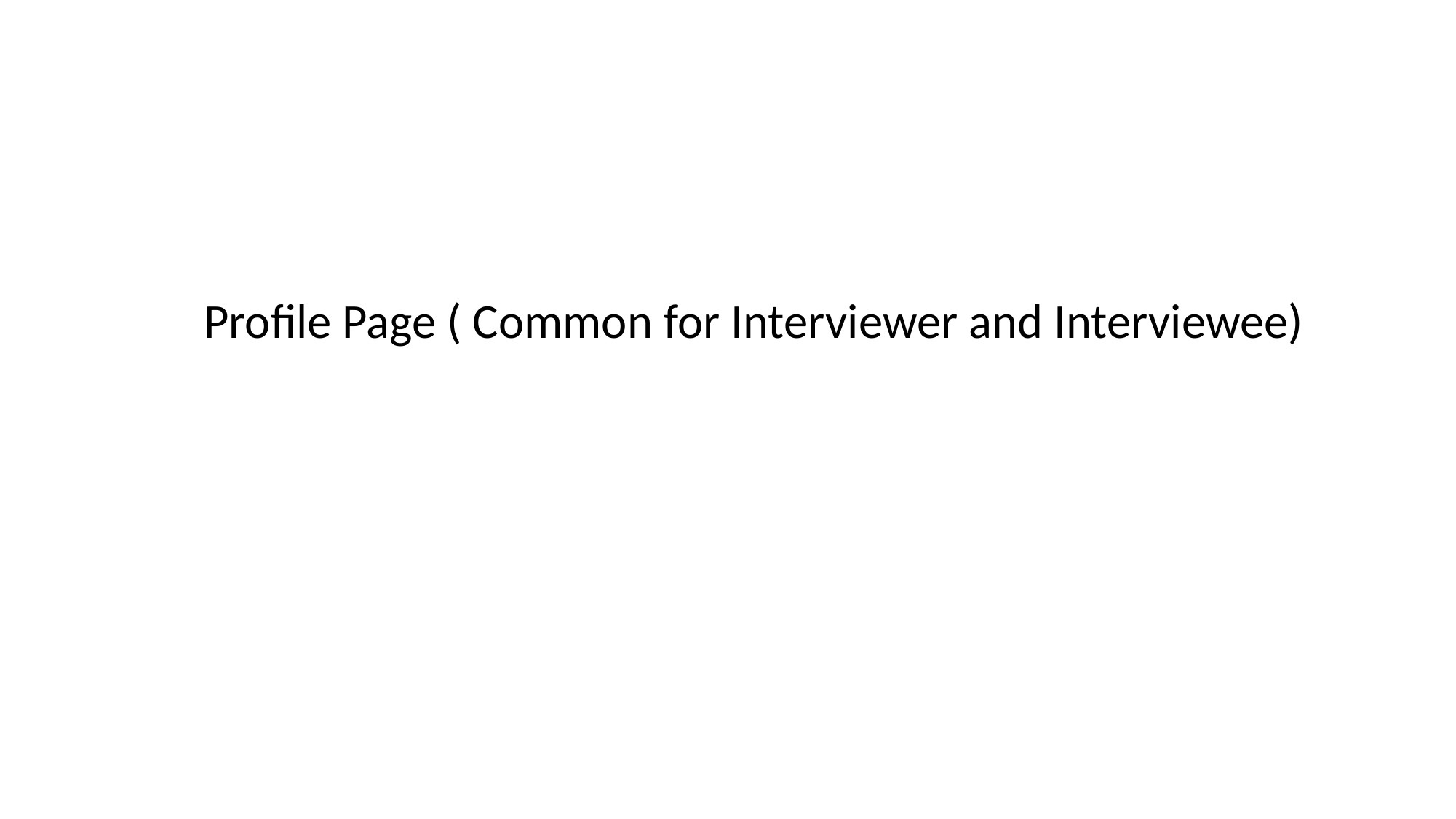

Profile Page ( Common for Interviewer and Interviewee)